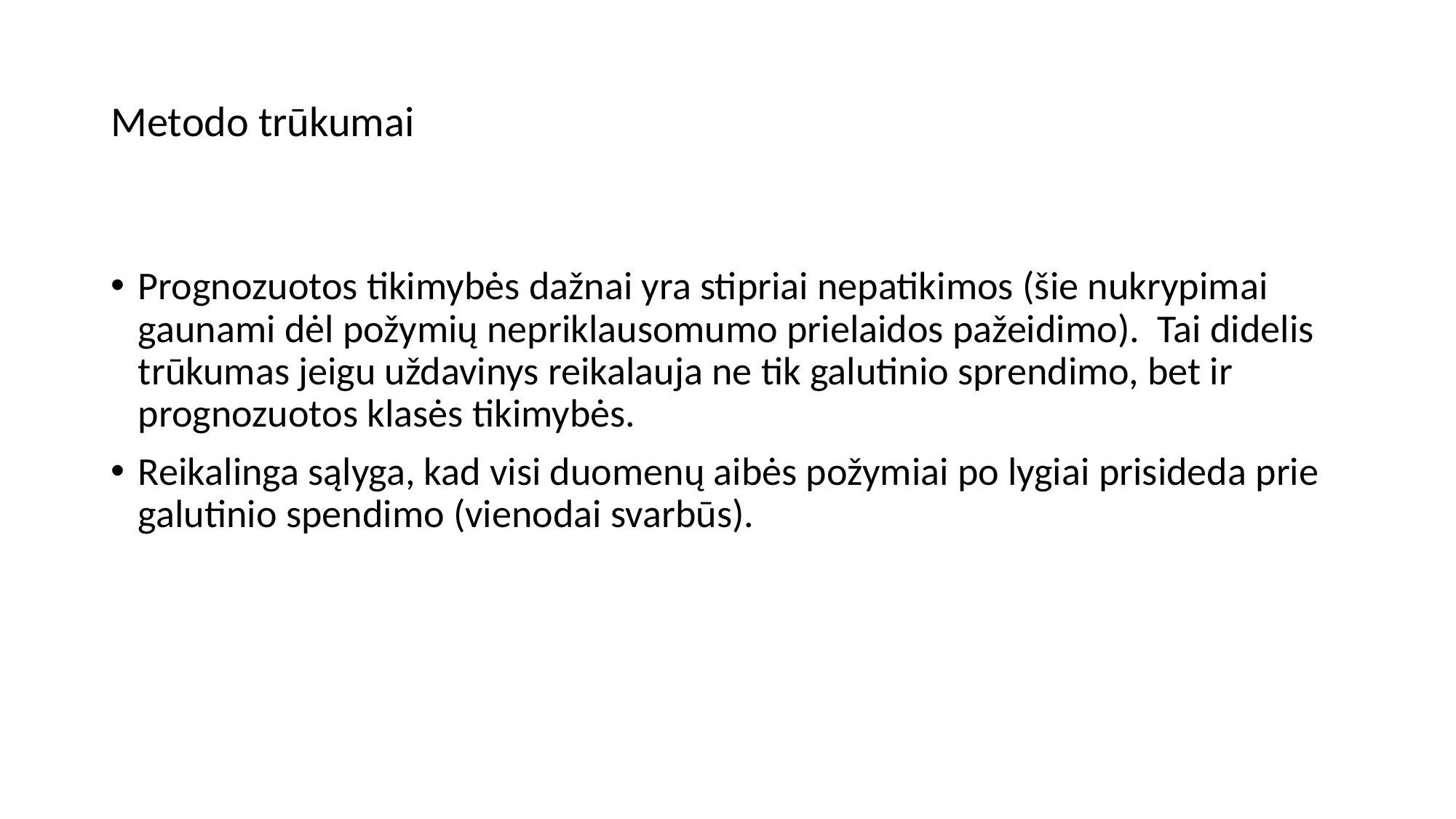

# Metodo trūkumai
Prognozuotos tikimybės dažnai yra stipriai nepatikimos (šie nukrypimai gaunami dėl požymių nepriklausomumo prielaidos pažeidimo).  Tai didelis trūkumas jeigu uždavinys reikalauja ne tik galutinio sprendimo, bet ir prognozuotos klasės tikimybės.
Reikalinga sąlyga, kad visi duomenų aibės požymiai po lygiai prisideda prie galutinio spendimo (vienodai svarbūs).